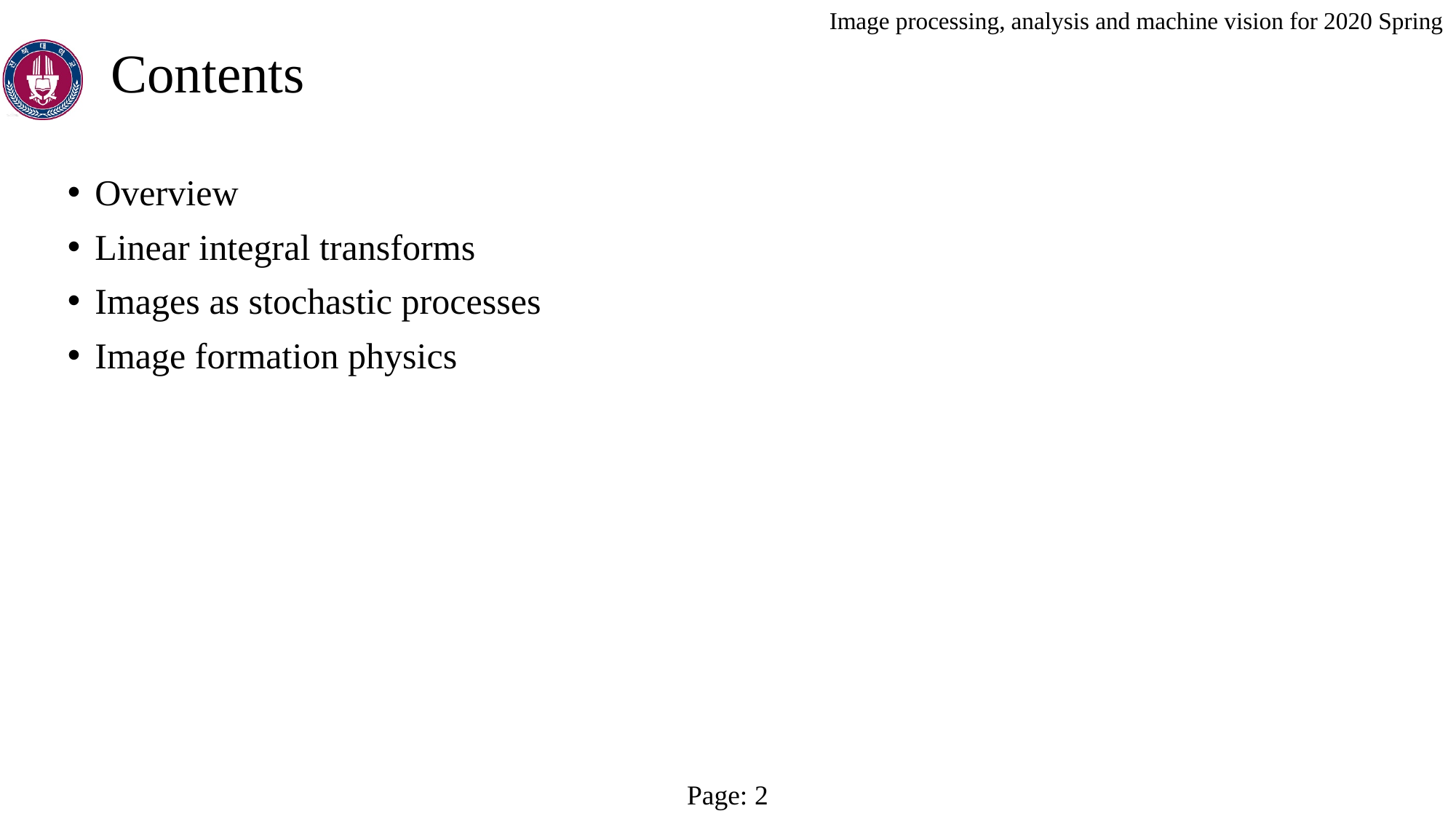

Contents
Overview
Linear integral transforms
Images as stochastic processes
Image formation physics